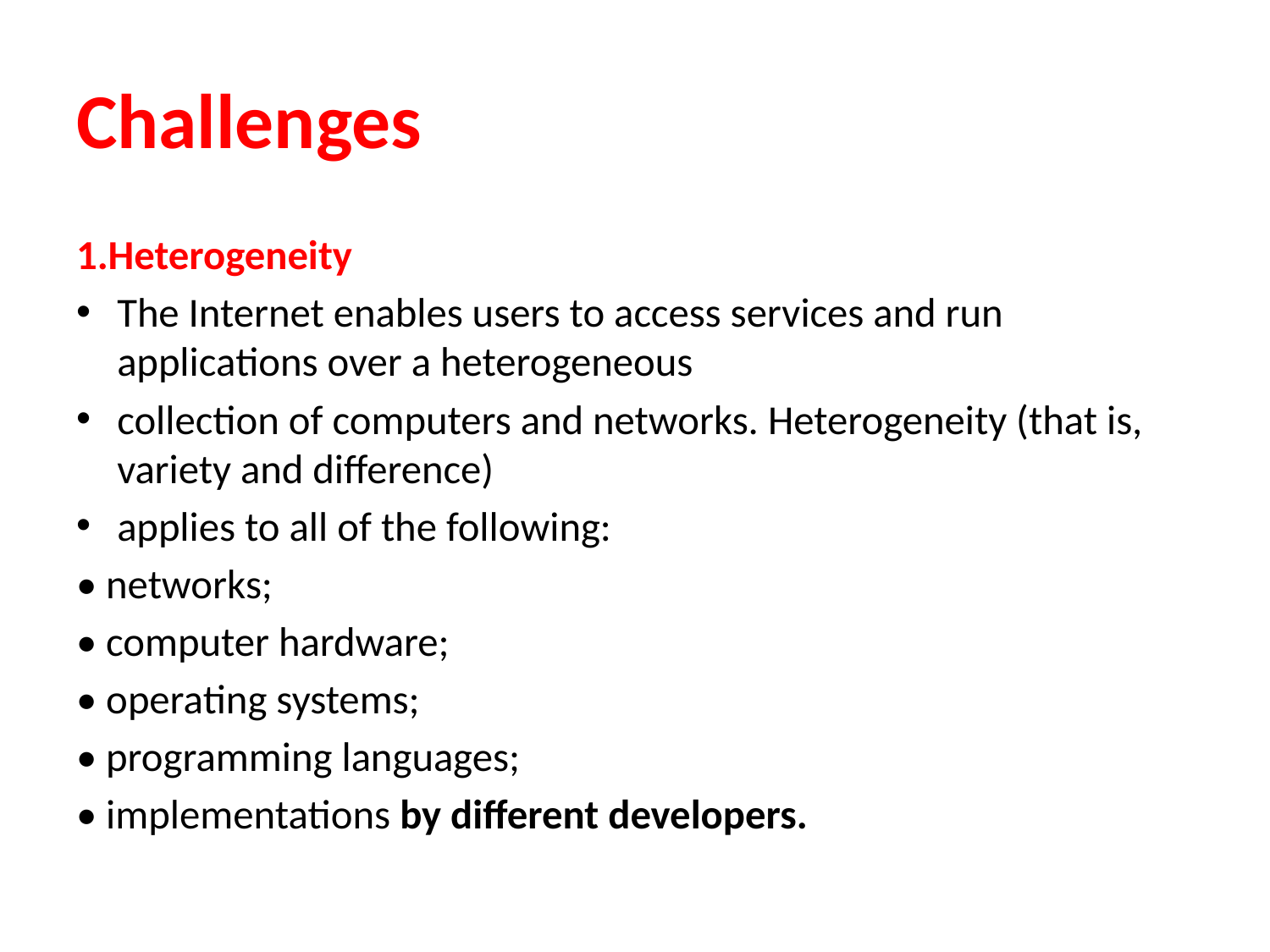

# Challenges
1.Heterogeneity
The Internet enables users to access services and run applications over a heterogeneous
collection of computers and networks. Heterogeneity (that is, variety and difference)
applies to all of the following:
• networks;
• computer hardware;
• operating systems;
• programming languages;
• implementations by different developers.